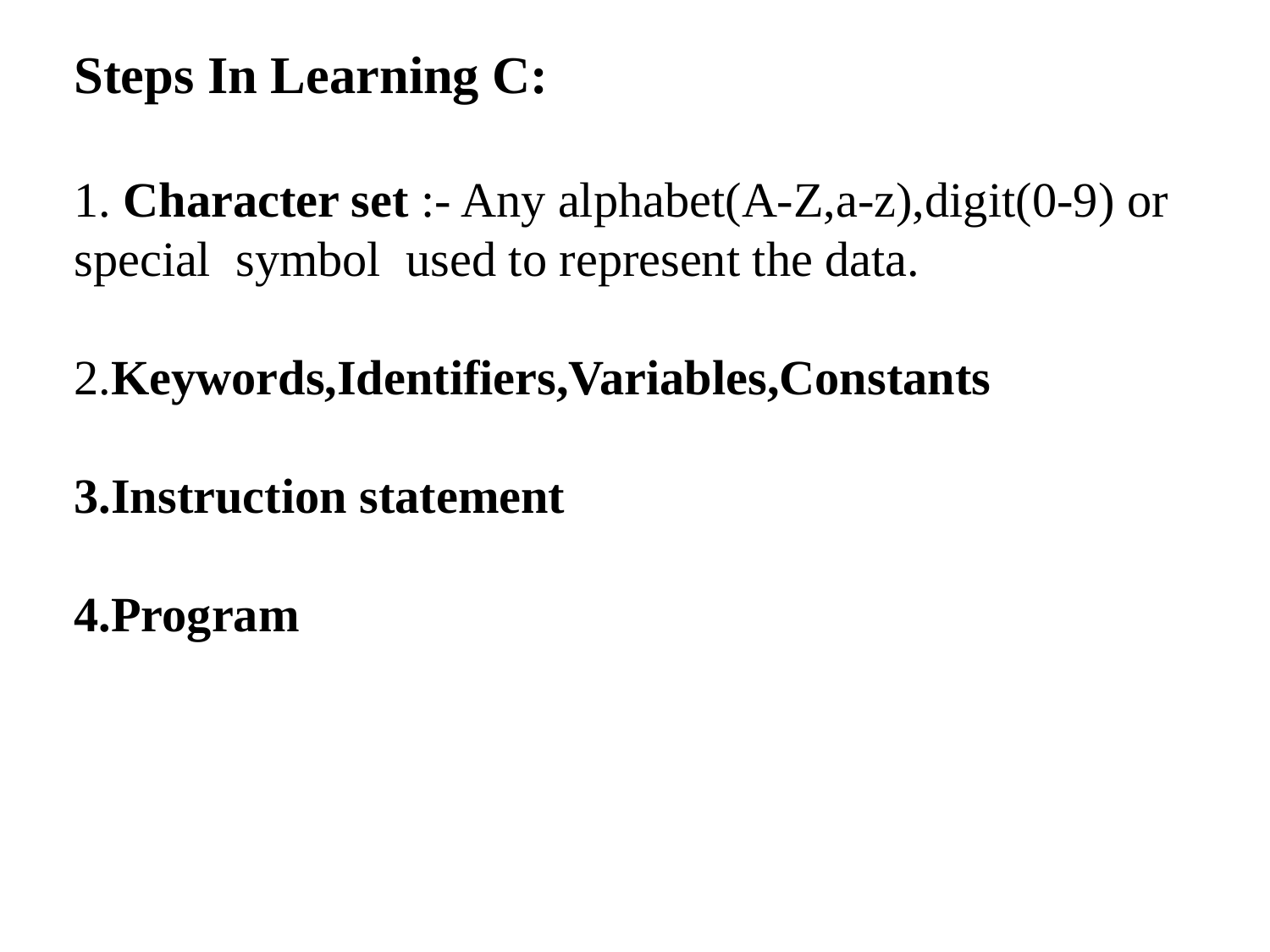

# Steps In Learning C: 1. Character set :- Any alphabet(A-Z,a-z),digit(0-9) or special  symbol  used to represent the data. 2.Keywords,Identifiers,Variables,Constants 3.Instruction statement 4.Program